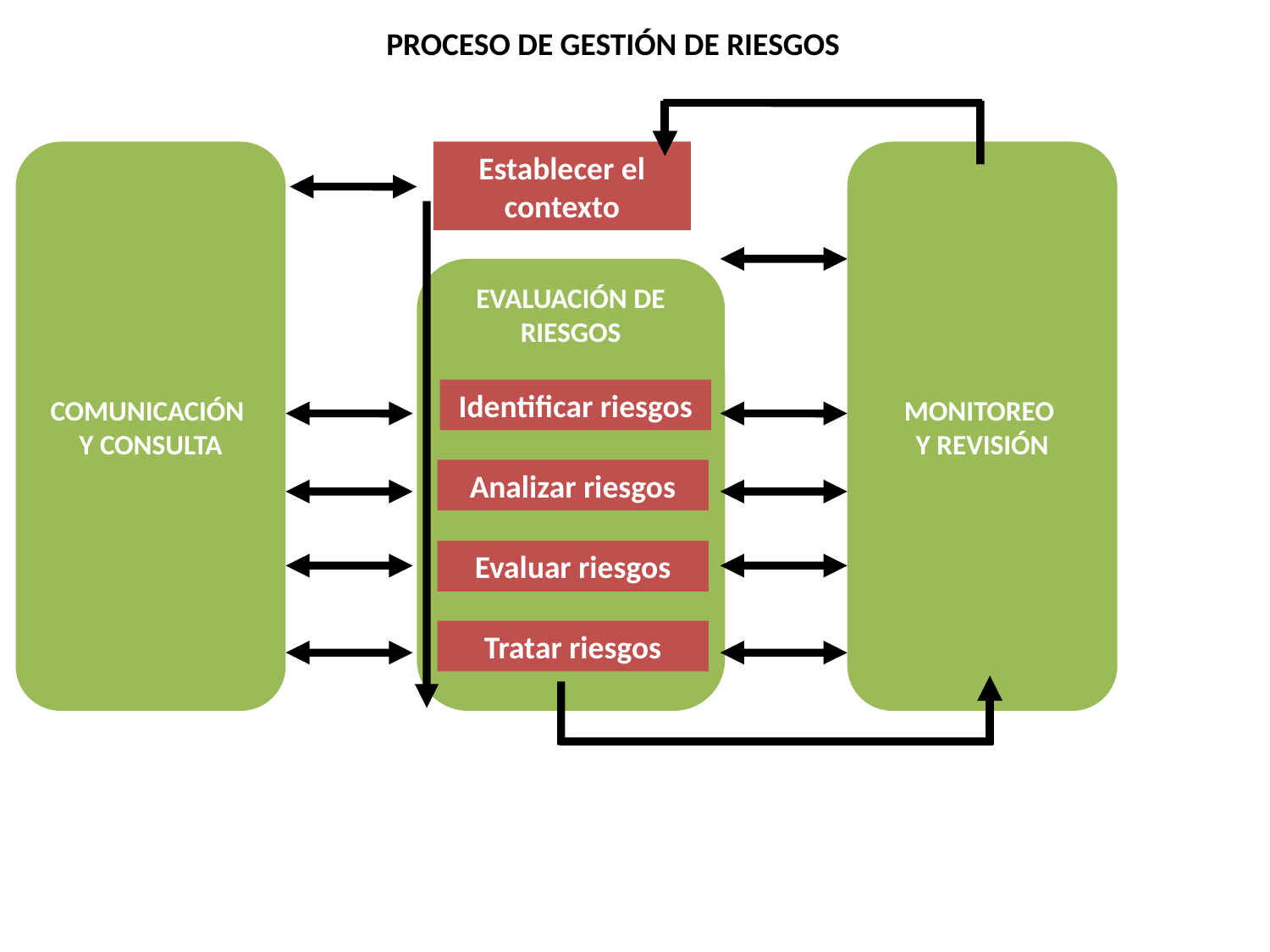

PROCESO DE GESTIÓN DE RIESGOS

COMUNICACIÓN
Y CONSULTA
Establecer el contexto
MONITOREO
Y REVISIÓN

EVALUACIÓN DE RIESGOS
Identificar riesgos

Analizar riesgos

Evaluar riesgos

Tratar riesgos